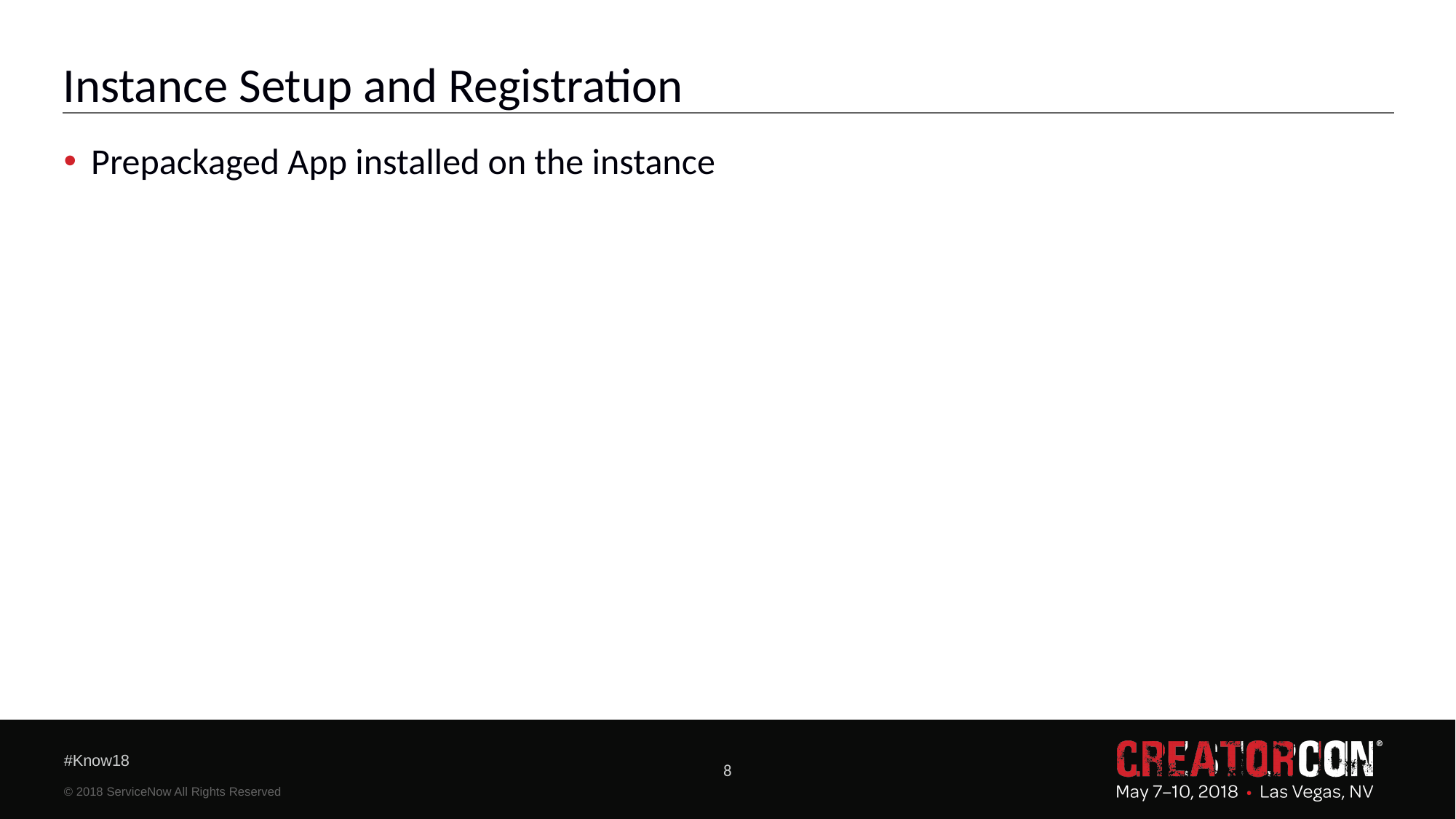

# Instance Setup and Registration
Prepackaged App installed on the instance